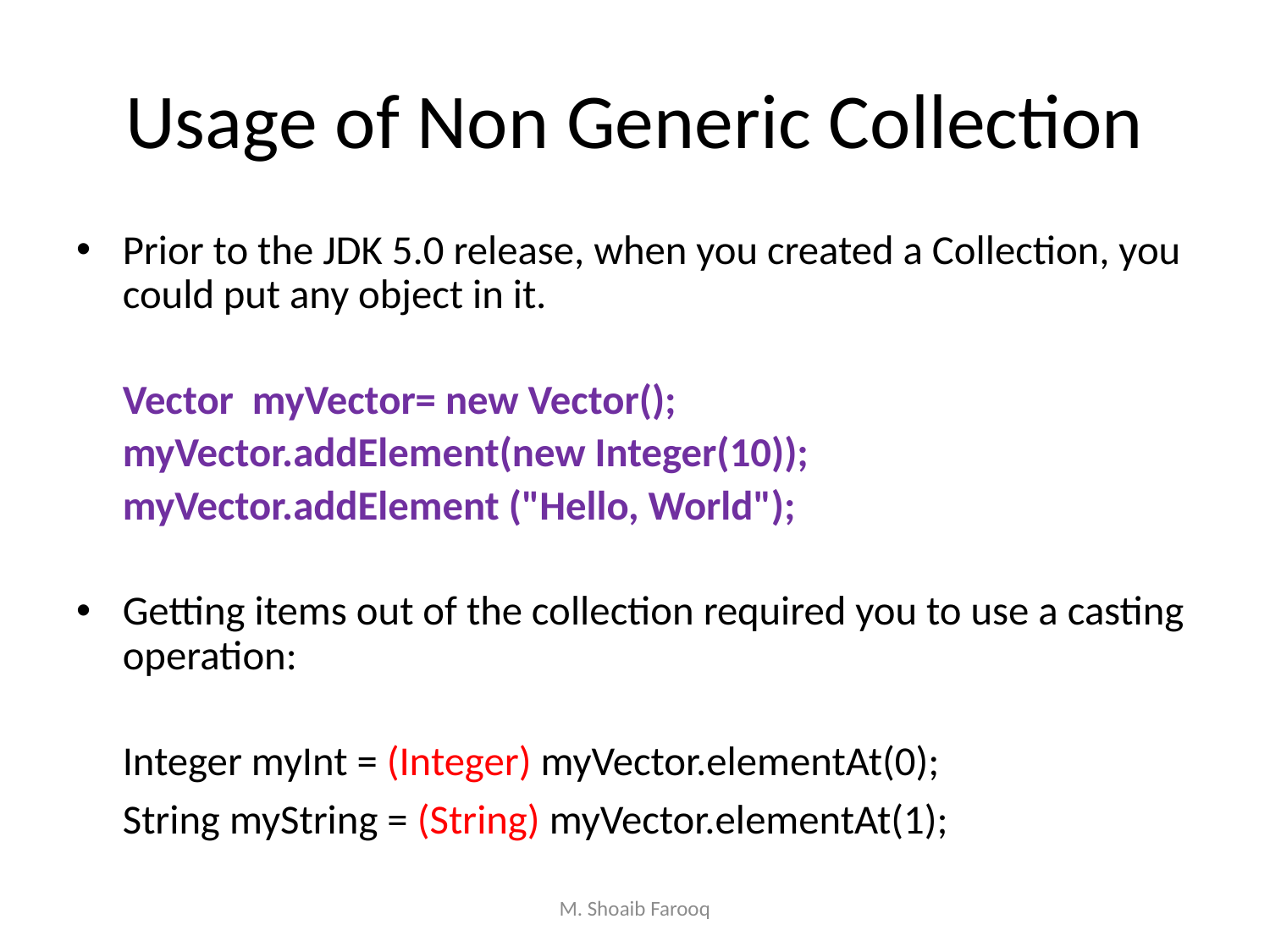

# Usage of Non Generic Collection
Prior to the JDK 5.0 release, when you created a Collection, you could put any object in it.

	Vector  myVector= new Vector();
	myVector.addElement(new Integer(10));
	myVector.addElement ("Hello, World");

Getting items out of the collection required you to use a casting operation:

	Integer myInt = (Integer) myVector.elementAt(0);
	String myString = (String) myVector.elementAt(1);

M. Shoaib Farooq